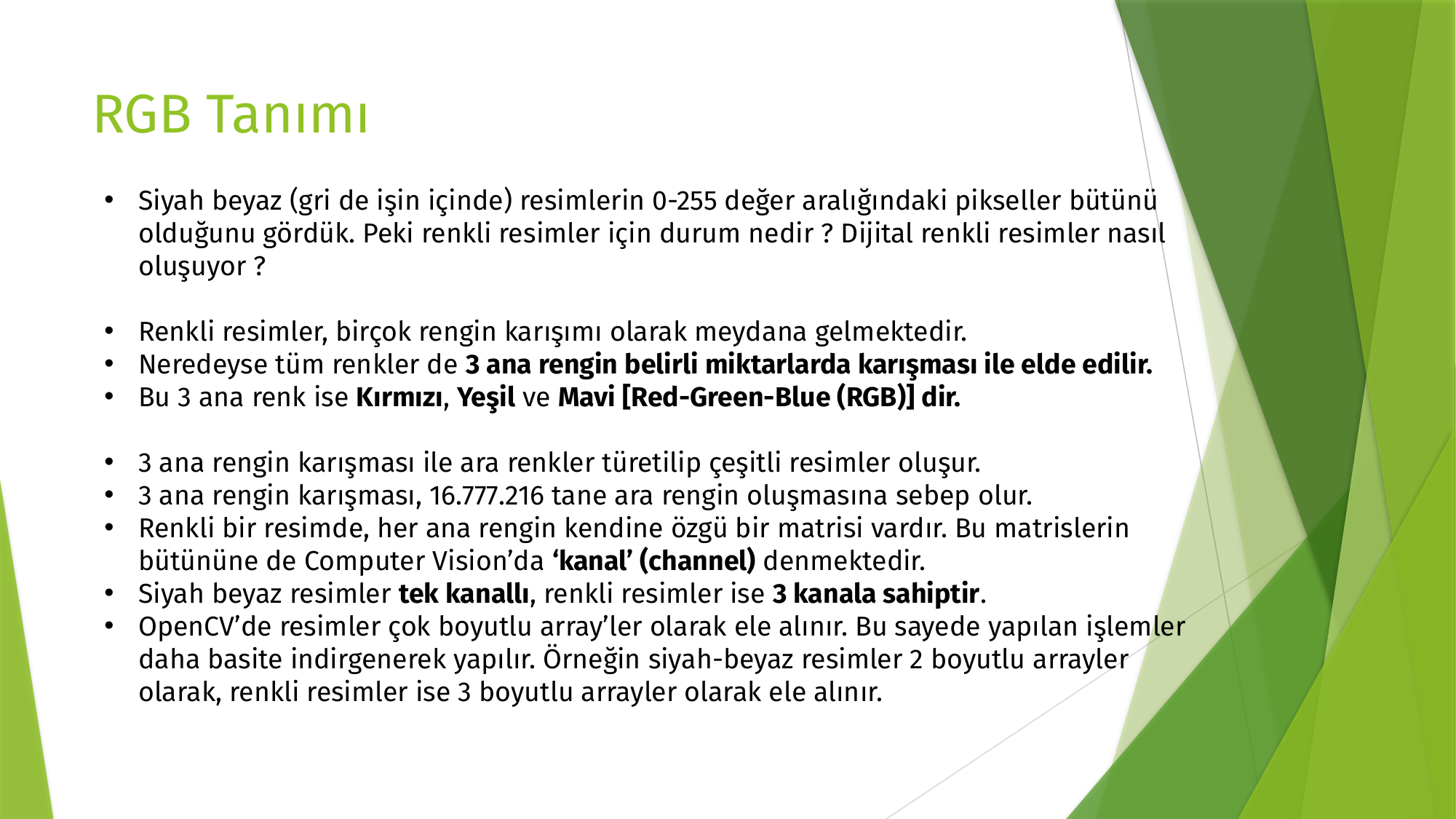

# RGB Tanımı
Siyah beyaz (gri de işin içinde) resimlerin 0-255 değer aralığındaki pikseller bütünü olduğunu gördük. Peki renkli resimler için durum nedir ? Dijital renkli resimler nasıl oluşuyor ?

Renkli resimler, birçok rengin karışımı olarak meydana gelmektedir.
Neredeyse tüm renkler de 3 ana rengin belirli miktarlarda karışması ile elde edilir.
Bu 3 ana renk ise Kırmızı, Yeşil ve Mavi [Red-Green-Blue (RGB)] dir.

3 ana rengin karışması ile ara renkler türetilip çeşitli resimler oluşur.
3 ana rengin karışması, 16.777.216 tane ara rengin oluşmasına sebep olur.
Renkli bir resimde, her ana rengin kendine özgü bir matrisi vardır. Bu matrislerin bütününe de Computer Vision’da ‘kanal’ (channel) denmektedir.
Siyah beyaz resimler tek kanallı, renkli resimler ise 3 kanala sahiptir.
OpenCV’de resimler çok boyutlu array’ler olarak ele alınır. Bu sayede yapılan işlemler daha basite indirgenerek yapılır. Örneğin siyah-beyaz resimler 2 boyutlu arrayler olarak, renkli resimler ise 3 boyutlu arrayler olarak ele alınır.